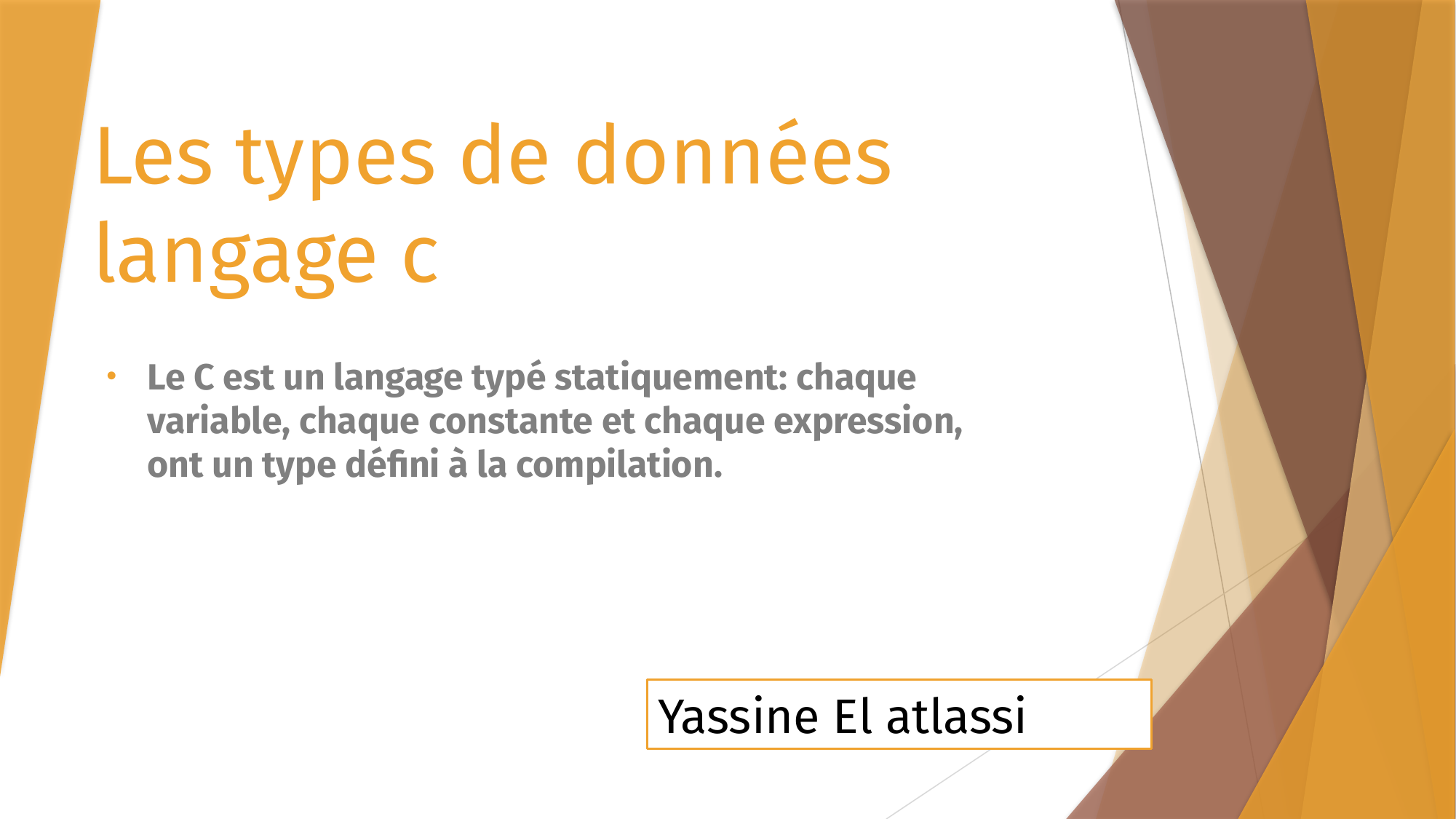

# Les types de données langage c
Le C est un langage typé statiquement: chaque variable, chaque constante et chaque expression, ont un type défini à la compilation.
Yassine El atlassi